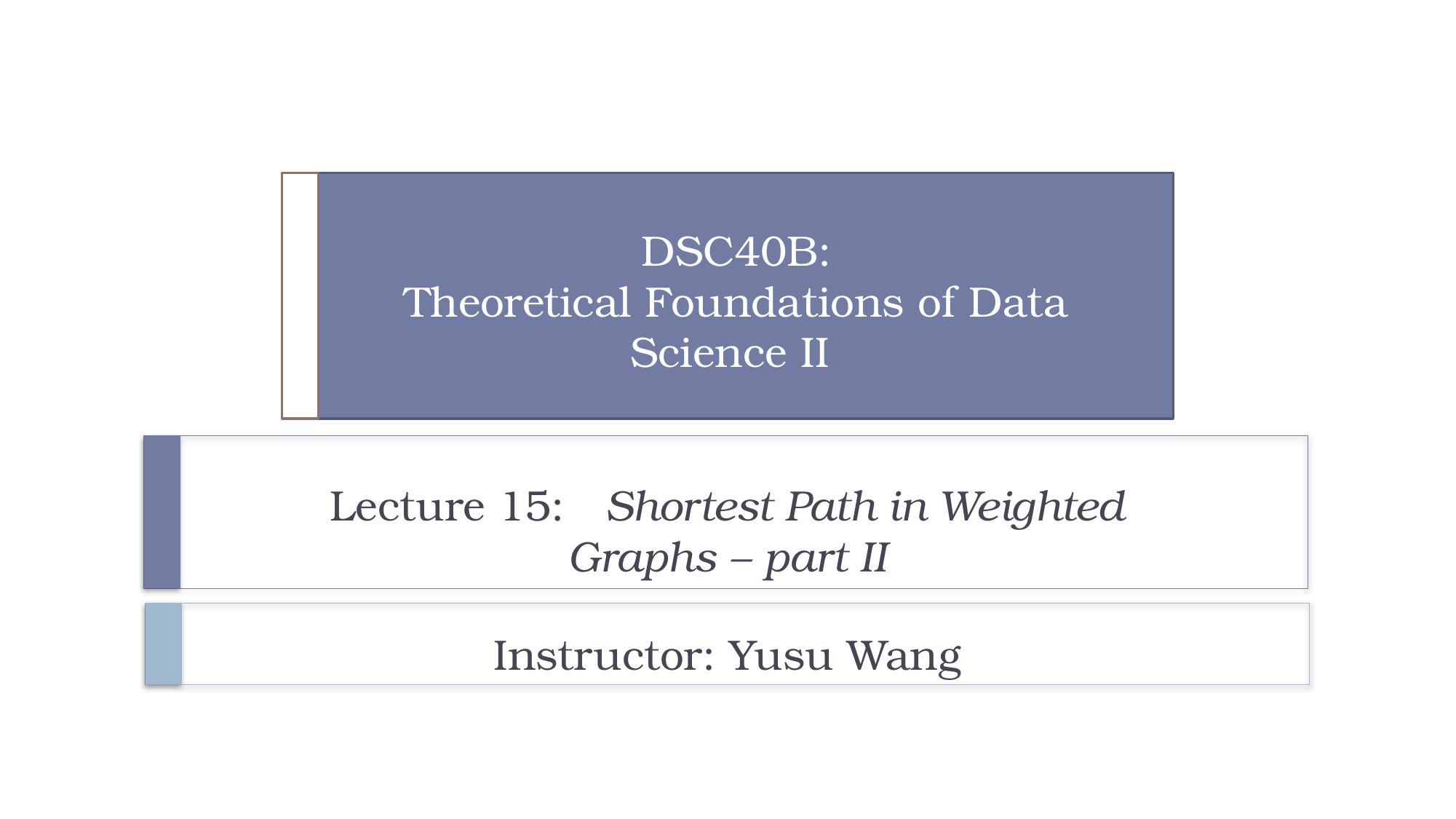

# DSC40B: Theoretical Foundations of Data Science II
Lecture 15:   Shortest Path in Weighted Graphs – part II

Instructor: Yusu Wang